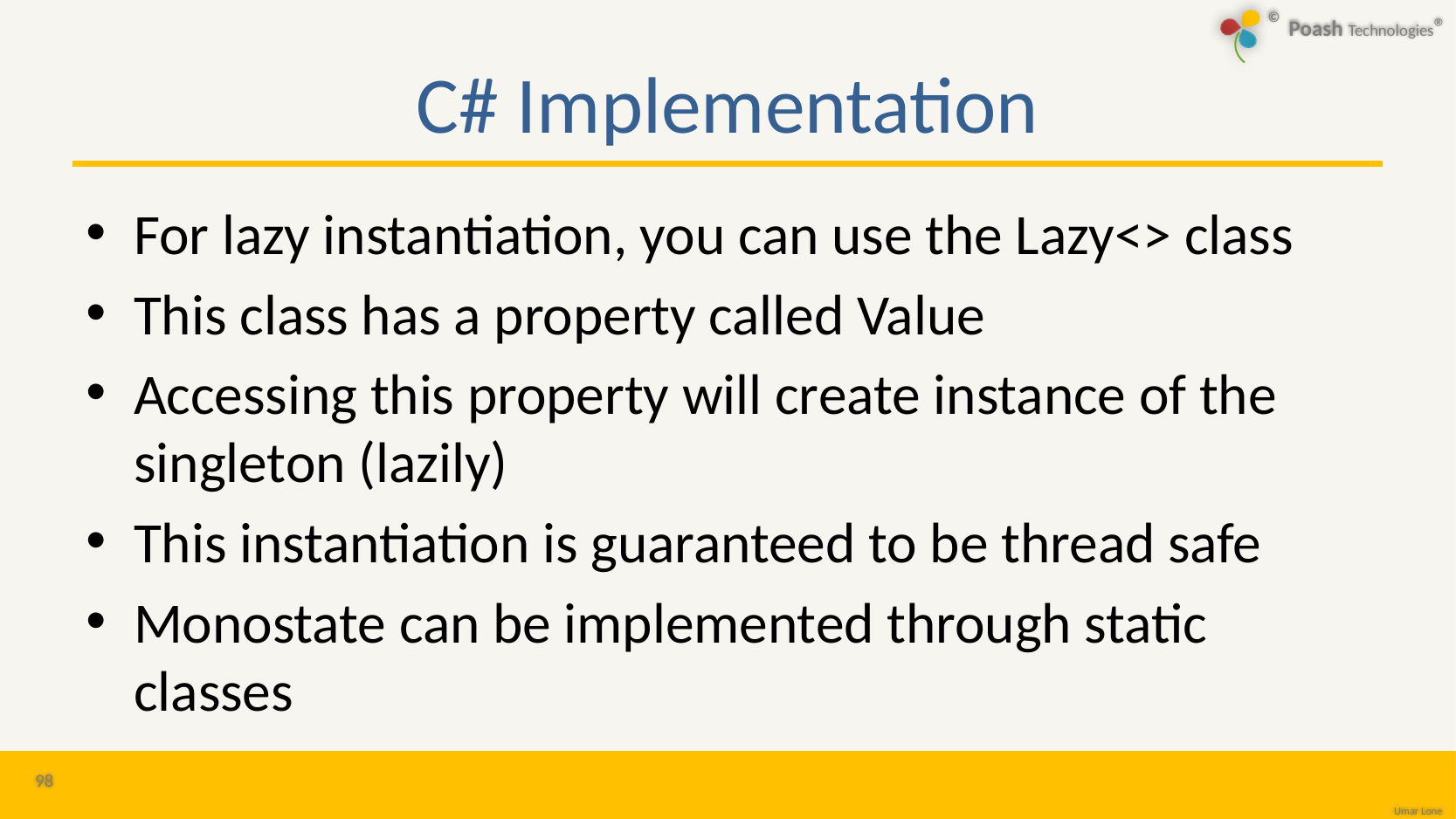

# C# Implementation
For lazy instantiation, you can use the Lazy<> class
This class has a property called Value
Accessing this property will create instance of the singleton (lazily)
This instantiation is guaranteed to be thread safe
Monostate can be implemented through static classes
98